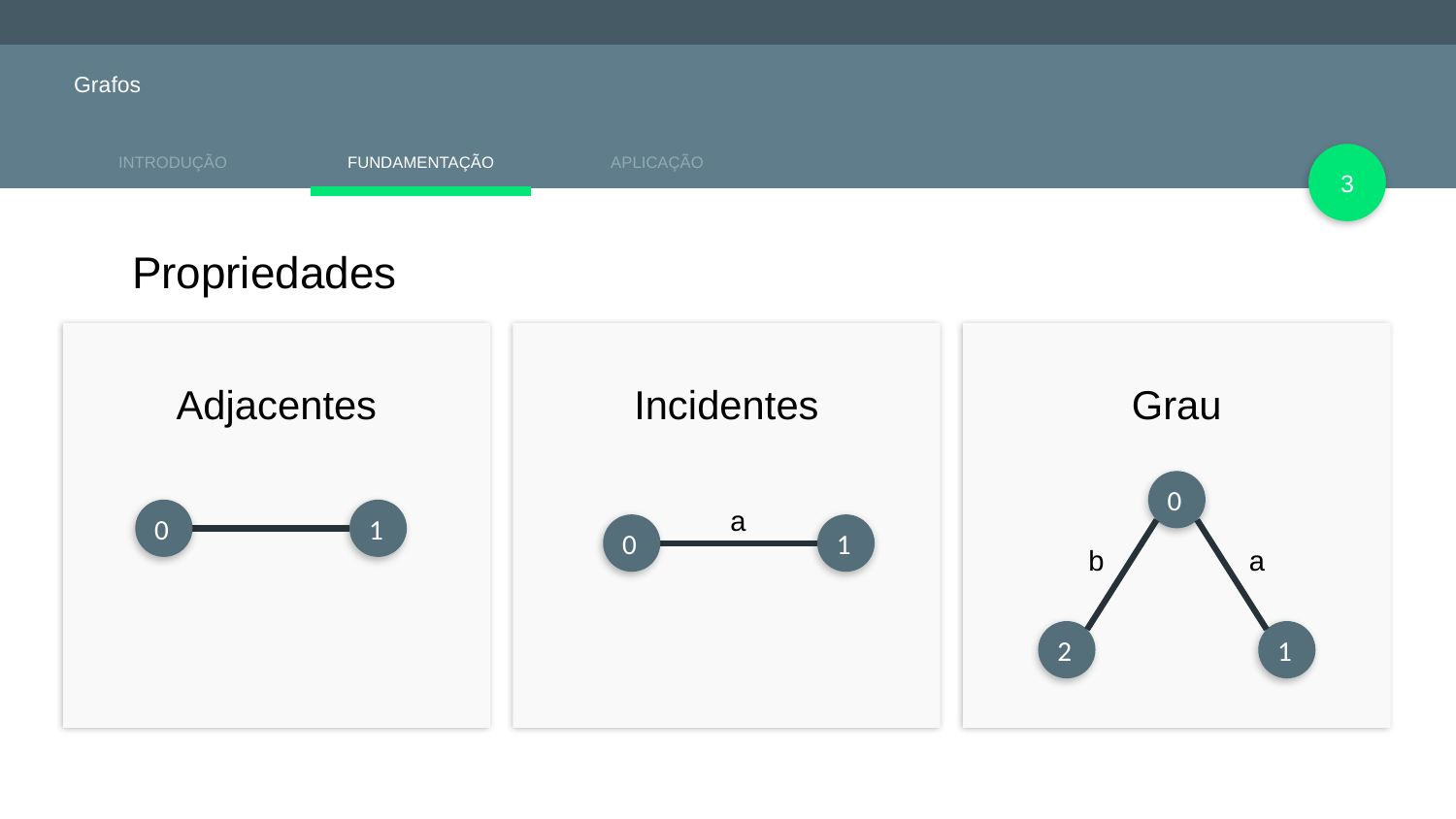

# Grafos
3
Propriedades

Adjacentes
Incidentes
Grau
0
a
0
1
0
1
b
a
2
1